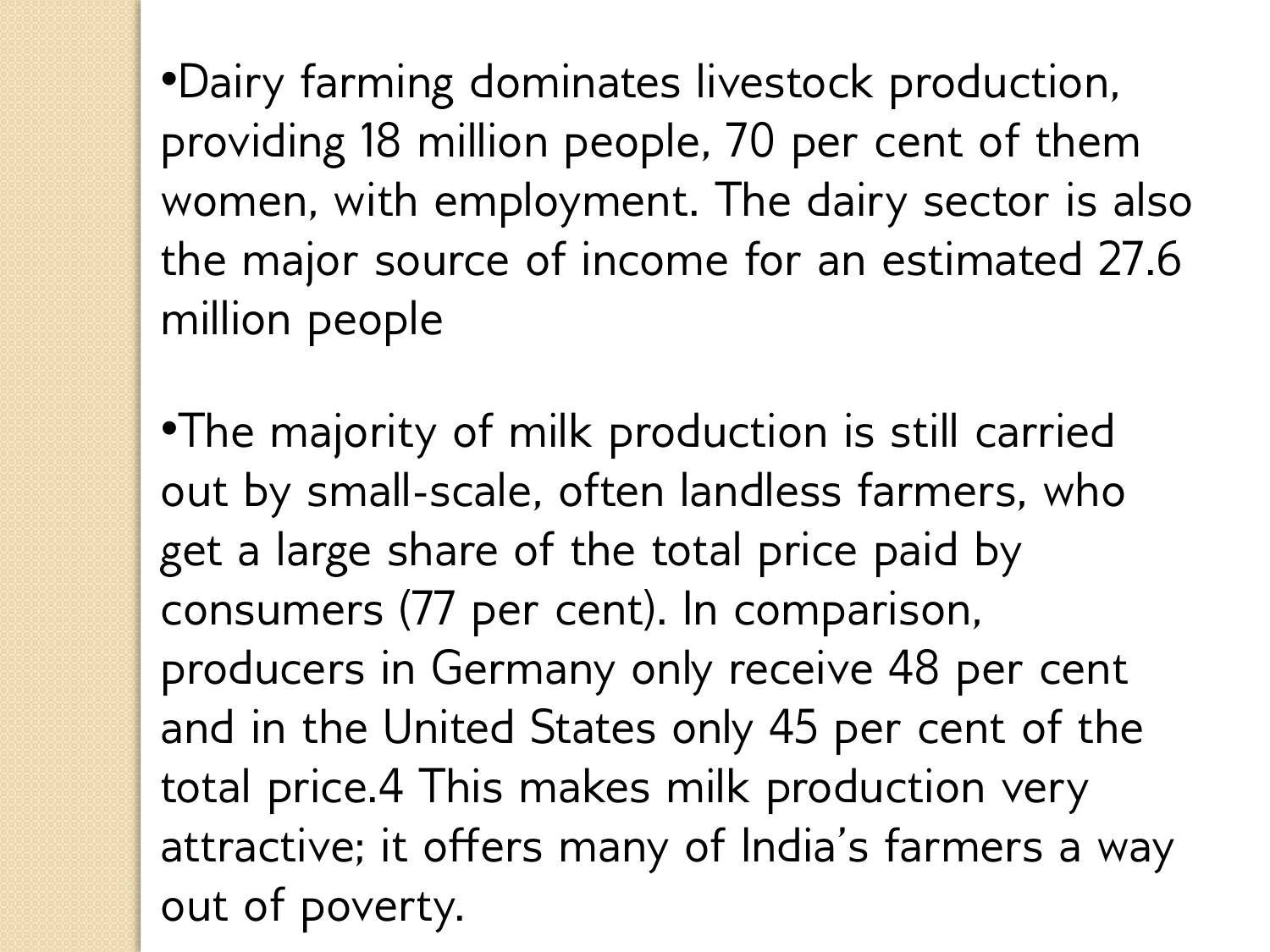

Dairy farming dominates livestock production, providing 18 million people, 70 per cent of them women, with employment. The dairy sector is also the major source of income for an estimated 27.6
million people
The majority of milk production is still carried out by small-scale, often landless farmers, who get a large share of the total price paid by consumers (77 per cent). In comparison, producers in Germany only receive 48 per cent and in the United States only 45 per cent of the total price.4 This makes milk production very attractive; it offers many of India’s farmers a way out of poverty.